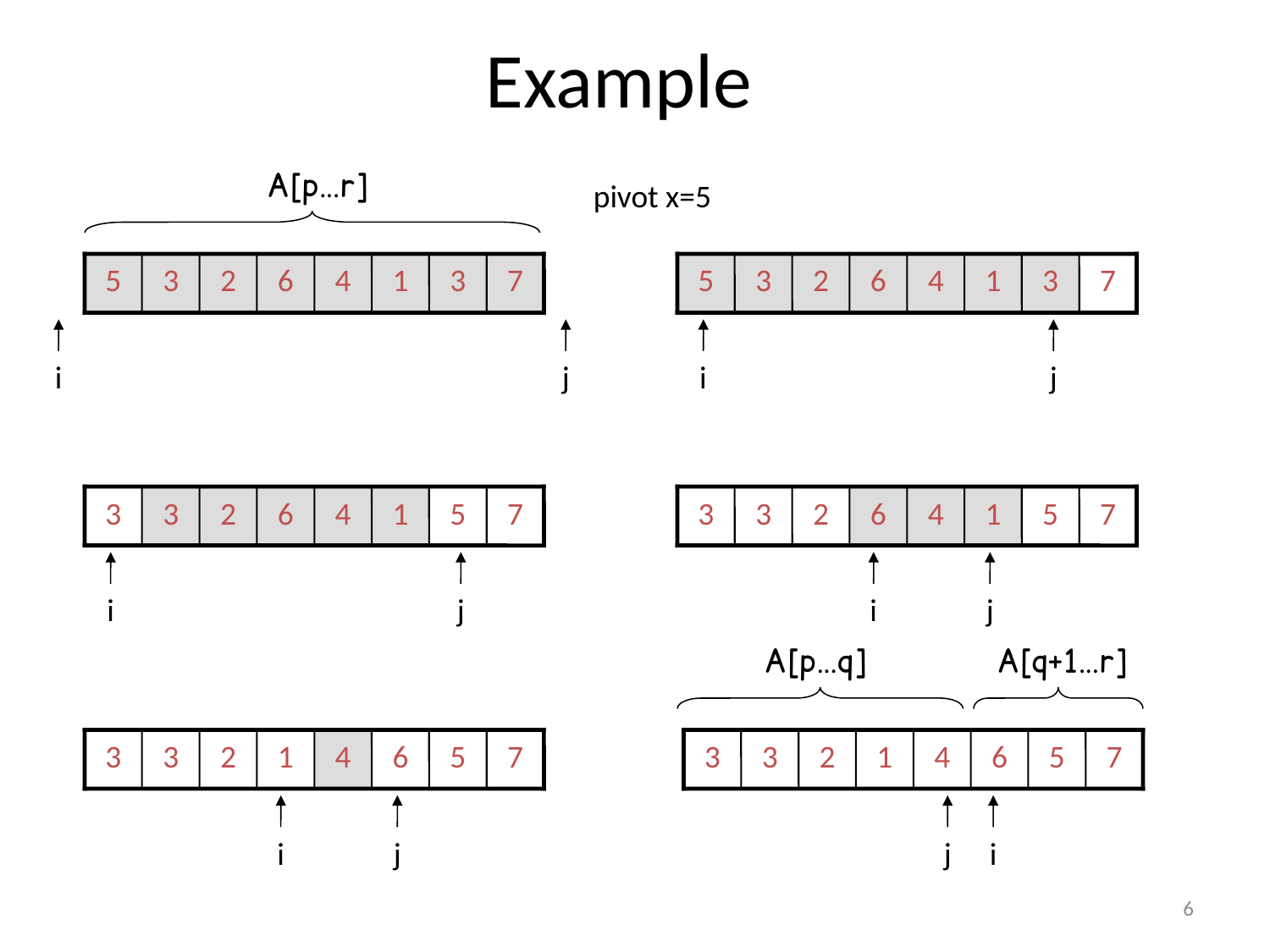

# Example

A[p…r]
5

3

2

6

4

1

3

7

i
j
pivot x=5
5

3

2

6

4

1

3

7

i
j
3

3

2

6

4

1

5

7

i
j
3

3

2

6

4

1

5

7

i
j

A[p…q]
A[q+1…r]
3

3

2

1

4

6

5

7

j
i
3

3

2

1

4

6

5

7

i
j
6